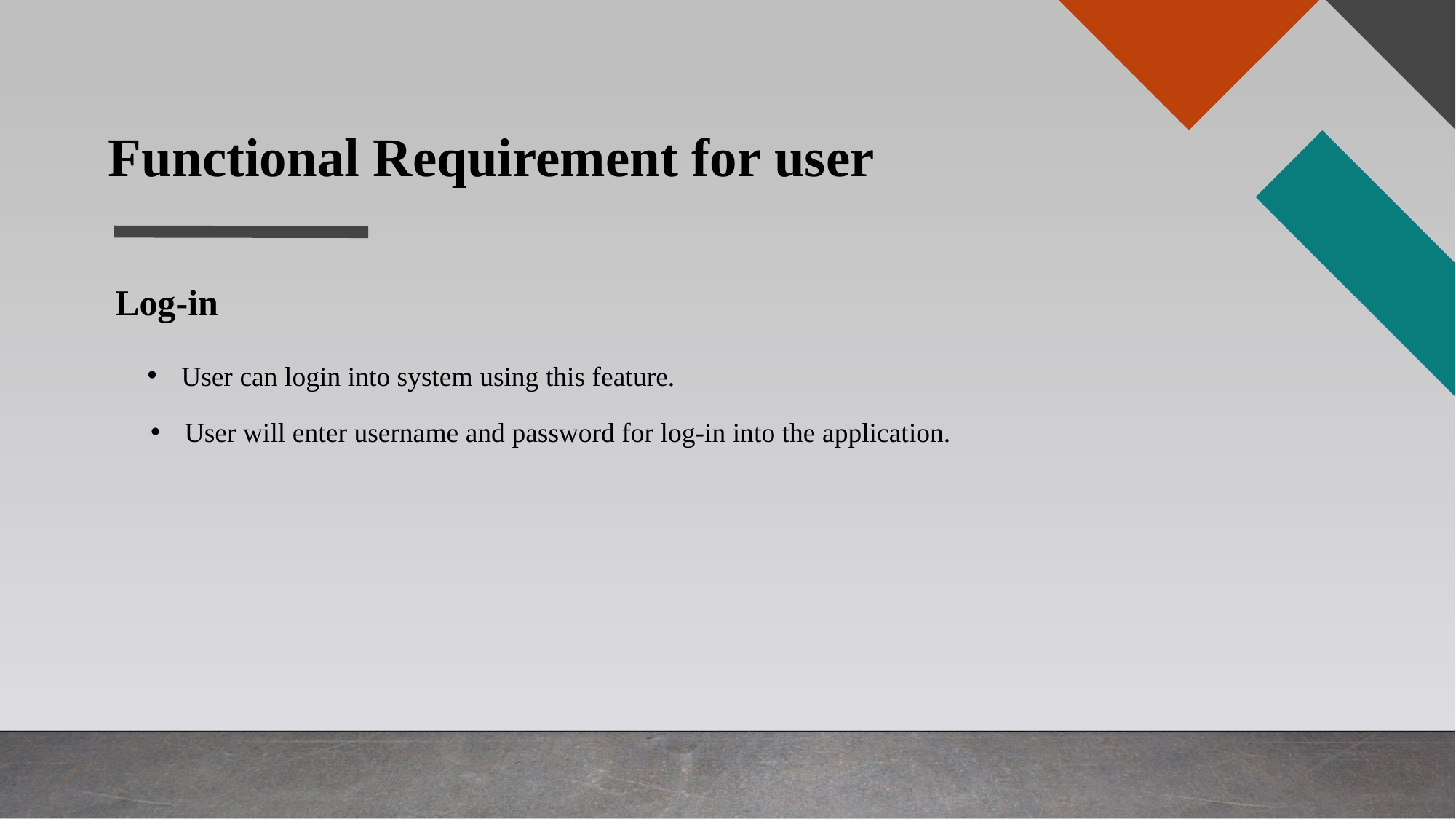

Functional Requirement for user
Log-in
User can login into system using this feature.
User will enter username and password for log-in into the application.